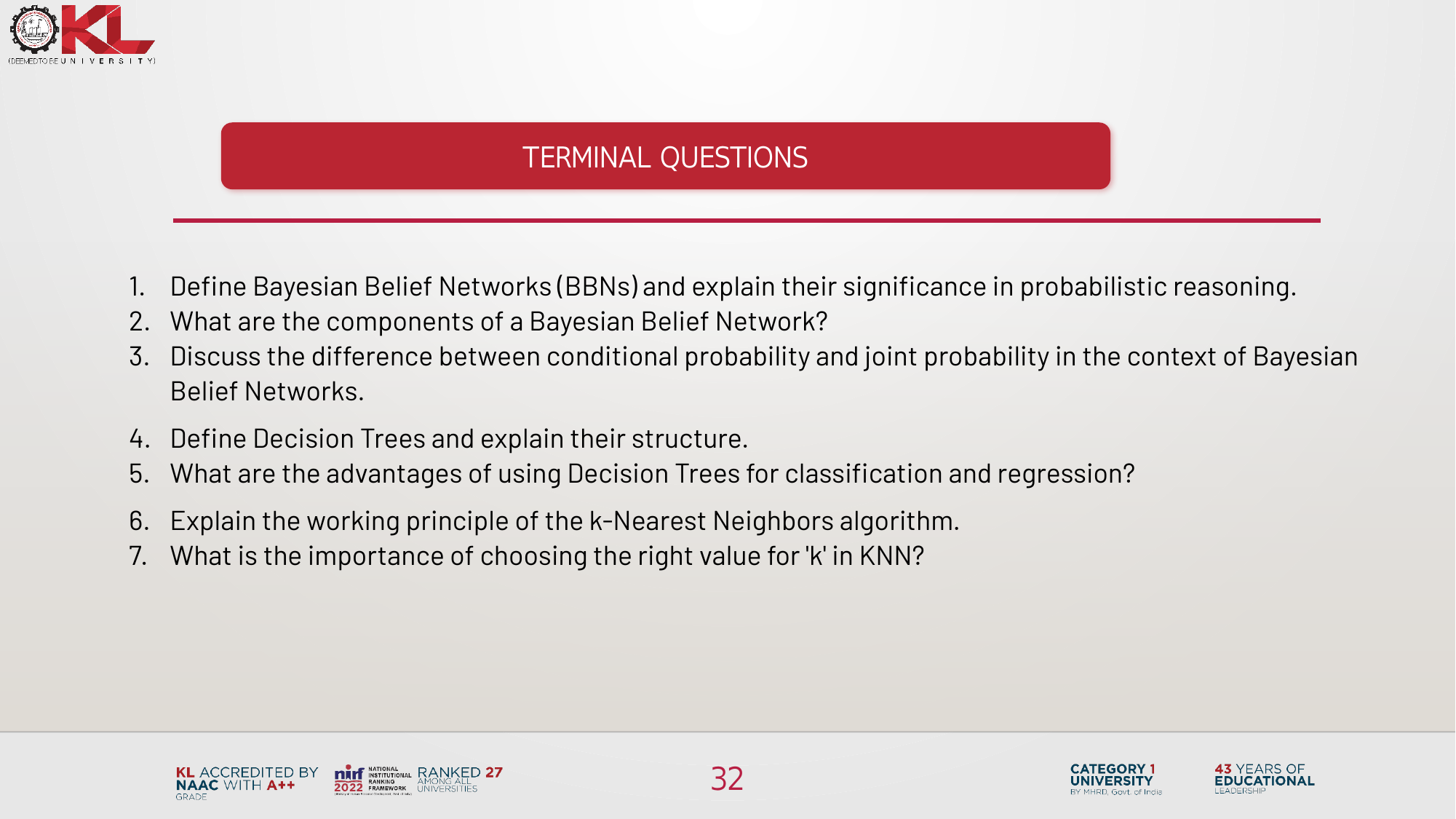

TERMINAL QUESTIONS

Define Bayesian Belief Networks (BBNs) and explain their significance in probabilistic reasoning.
What are the components of a Bayesian Belief Network?
Discuss the difference between conditional probability and joint probability in the context of Bayesian Belief Networks.
Define Decision Trees and explain their structure.
What are the advantages of using Decision Trees for classification and regression?
Explain the working principle of the k-Nearest Neighbors algorithm.
What is the importance of choosing the right value for 'k' in KNN?

32